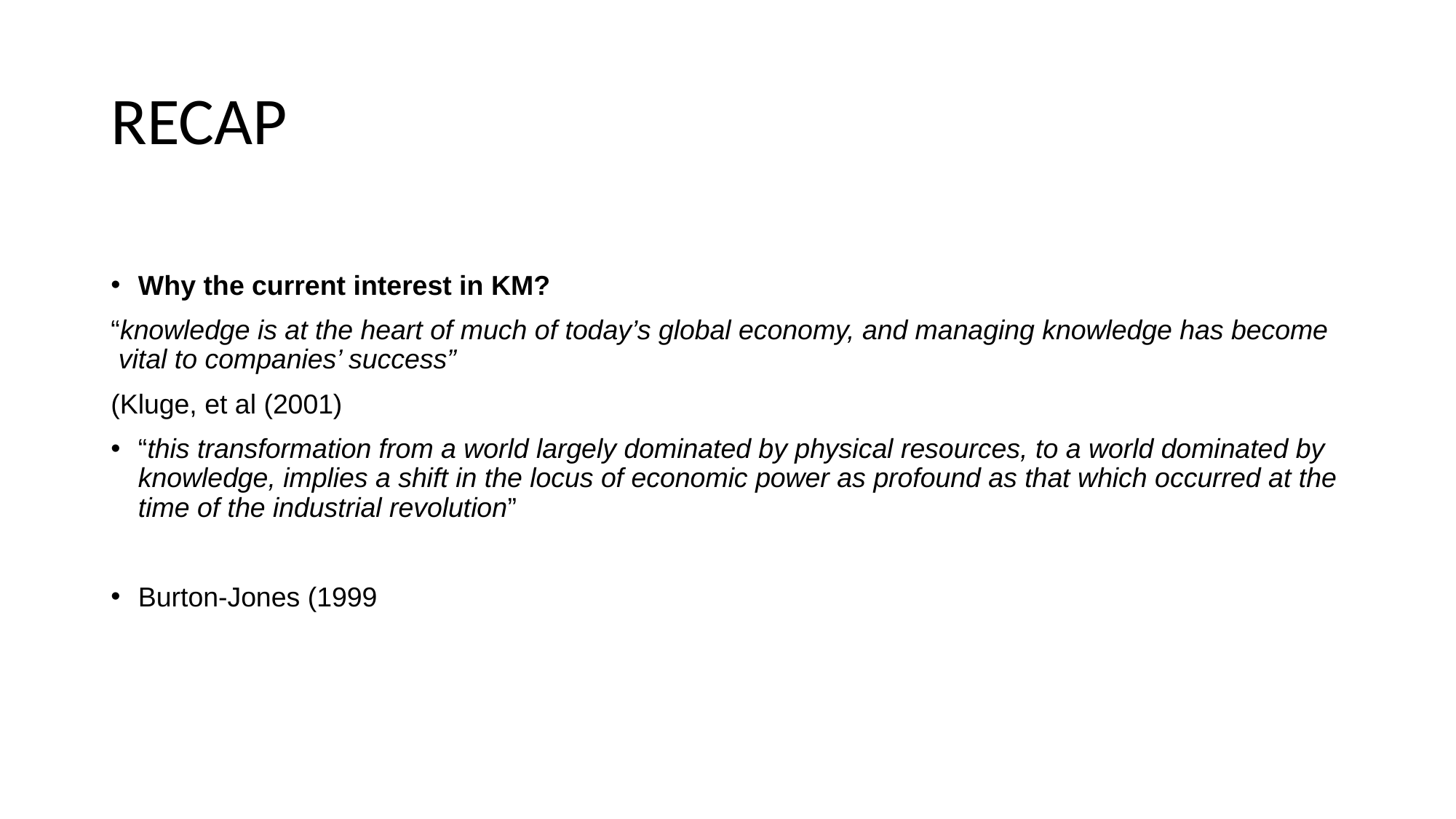

# RECAP

Why the current interest in KM?
“knowledge is at the heart of much of today’s global economy, and managing knowledge has become    vital to companies’ success”
(Kluge, et al (2001)
“this transformation from a world largely dominated by physical resources, to a world dominated by knowledge, implies a shift in the locus of economic power as profound as that which occurred at the time of the industrial revolution”

Burton-Jones (1999